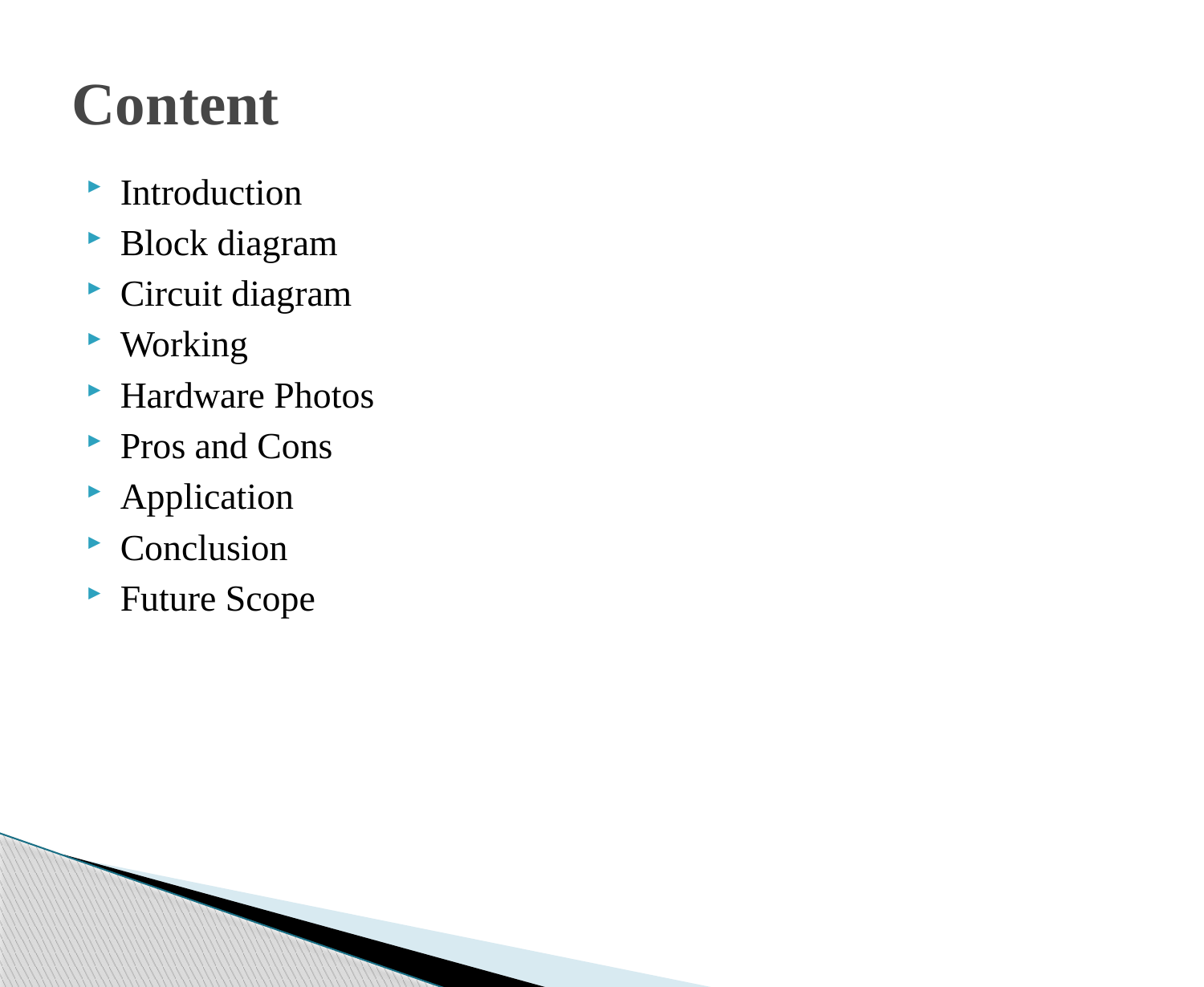

# Content
Introduction
Block diagram
Circuit diagram
Working
Hardware Photos
Pros and Cons
Application
Conclusion
Future Scope